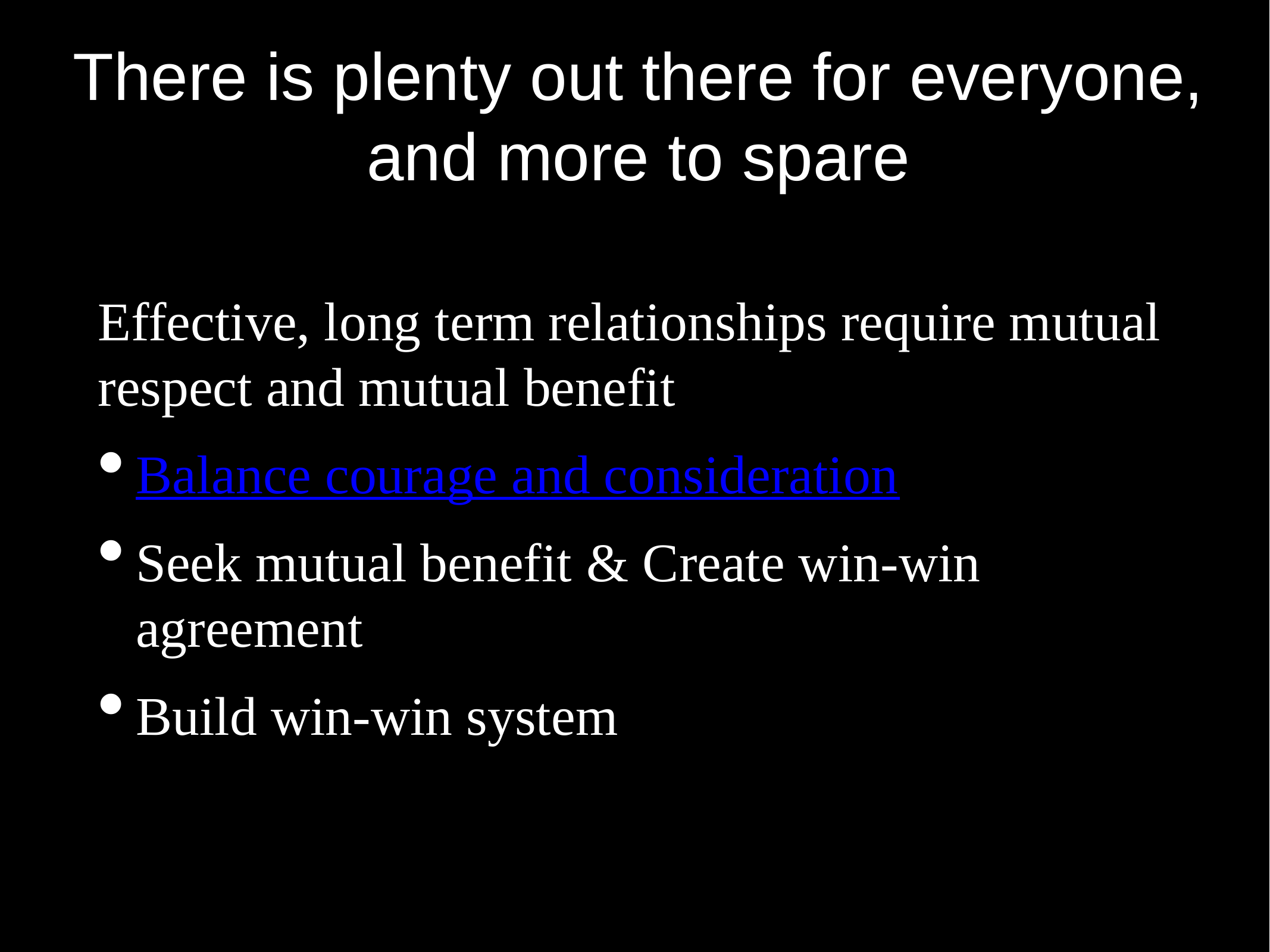

# There is plenty out there for everyone, and more to spare
Effective, long term relationships require mutual respect and mutual benefit
Balance courage and consideration
Seek mutual benefit & Create win-win agreement
Build win-win system